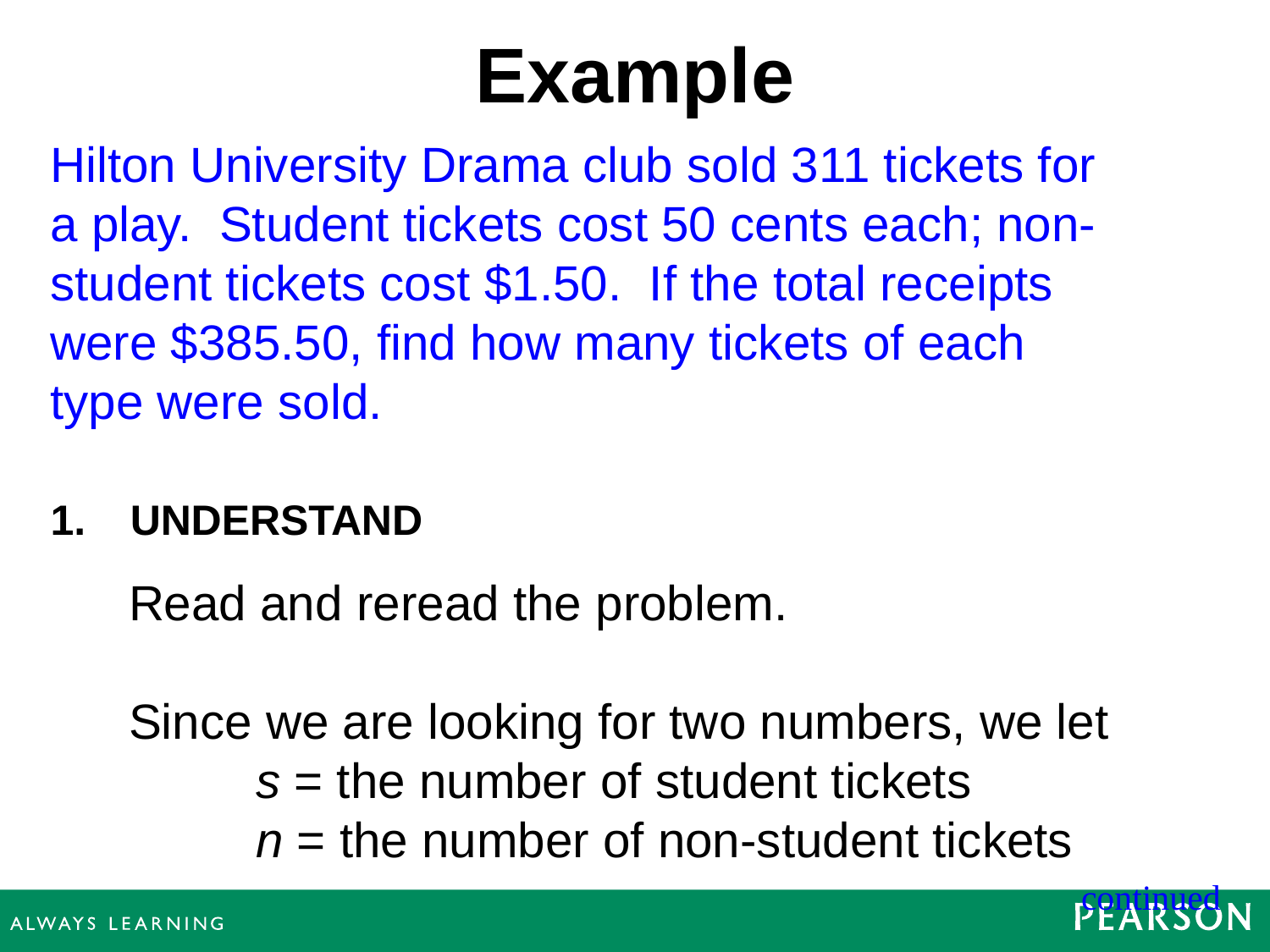

# Example
Hilton University Drama club sold 311 tickets for a play.  Student tickets cost 50 cents each; non-student tickets cost $1.50.  If the total receipts were $385.50, find how many tickets of each type were sold.
1.	UNDERSTAND
Read and reread the problem.

Since we are looking for two numbers, we let
	s = the number of student tickets
	n = the number of non-student tickets

continued